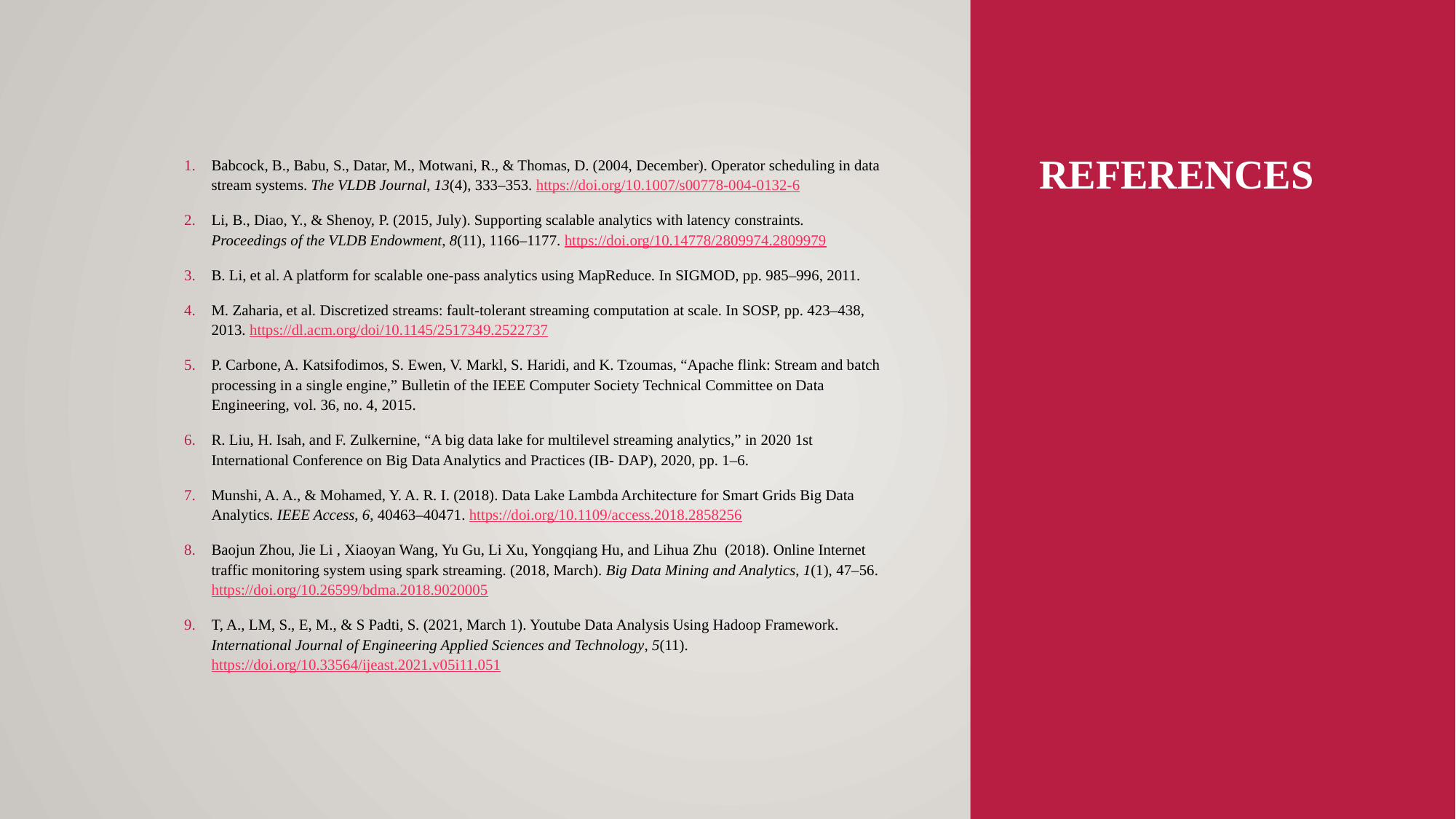

# References
Babcock, B., Babu, S., Datar, M., Motwani, R., & Thomas, D. (2004, December). Operator scheduling in data stream systems. The VLDB Journal, 13(4), 333–353. https://doi.org/10.1007/s00778-004-0132-6
Li, B., Diao, Y., & Shenoy, P. (2015, July). Supporting scalable analytics with latency constraints. Proceedings of the VLDB Endowment, 8(11), 1166–1177. https://doi.org/10.14778/2809974.2809979
B. Li, et al. A platform for scalable one-pass analytics using MapReduce. In SIGMOD, pp. 985–996, 2011.
M. Zaharia, et al. Discretized streams: fault-tolerant streaming computation at scale. In SOSP, pp. 423–438, 2013. https://dl.acm.org/doi/10.1145/2517349.2522737
P. Carbone, A. Katsifodimos, S. Ewen, V. Markl, S. Haridi, and K. Tzoumas, “Apache flink: Stream and batch processing in a single engine,” Bulletin of the IEEE Computer Society Technical Committee on Data Engineering, vol. 36, no. 4, 2015.
R. Liu, H. Isah, and F. Zulkernine, “A big data lake for multilevel streaming analytics,” in 2020 1st International Conference on Big Data Analytics and Practices (IB- DAP), 2020, pp. 1–6.
Munshi, A. A., & Mohamed, Y. A. R. I. (2018). Data Lake Lambda Architecture for Smart Grids Big Data Analytics. IEEE Access, 6, 40463–40471. https://doi.org/10.1109/access.2018.2858256
Baojun Zhou, Jie Li , Xiaoyan Wang, Yu Gu, Li Xu, Yongqiang Hu, and Lihua Zhu  (2018). Online Internet traffic monitoring system using spark streaming. (2018, March). Big Data Mining and Analytics, 1(1), 47–56. https://doi.org/10.26599/bdma.2018.9020005
T, A., LM, S., E, M., & S Padti, S. (2021, March 1). Youtube Data Analysis Using Hadoop Framework. International Journal of Engineering Applied Sciences and Technology, 5(11). https://doi.org/10.33564/ijeast.2021.v05i11.051